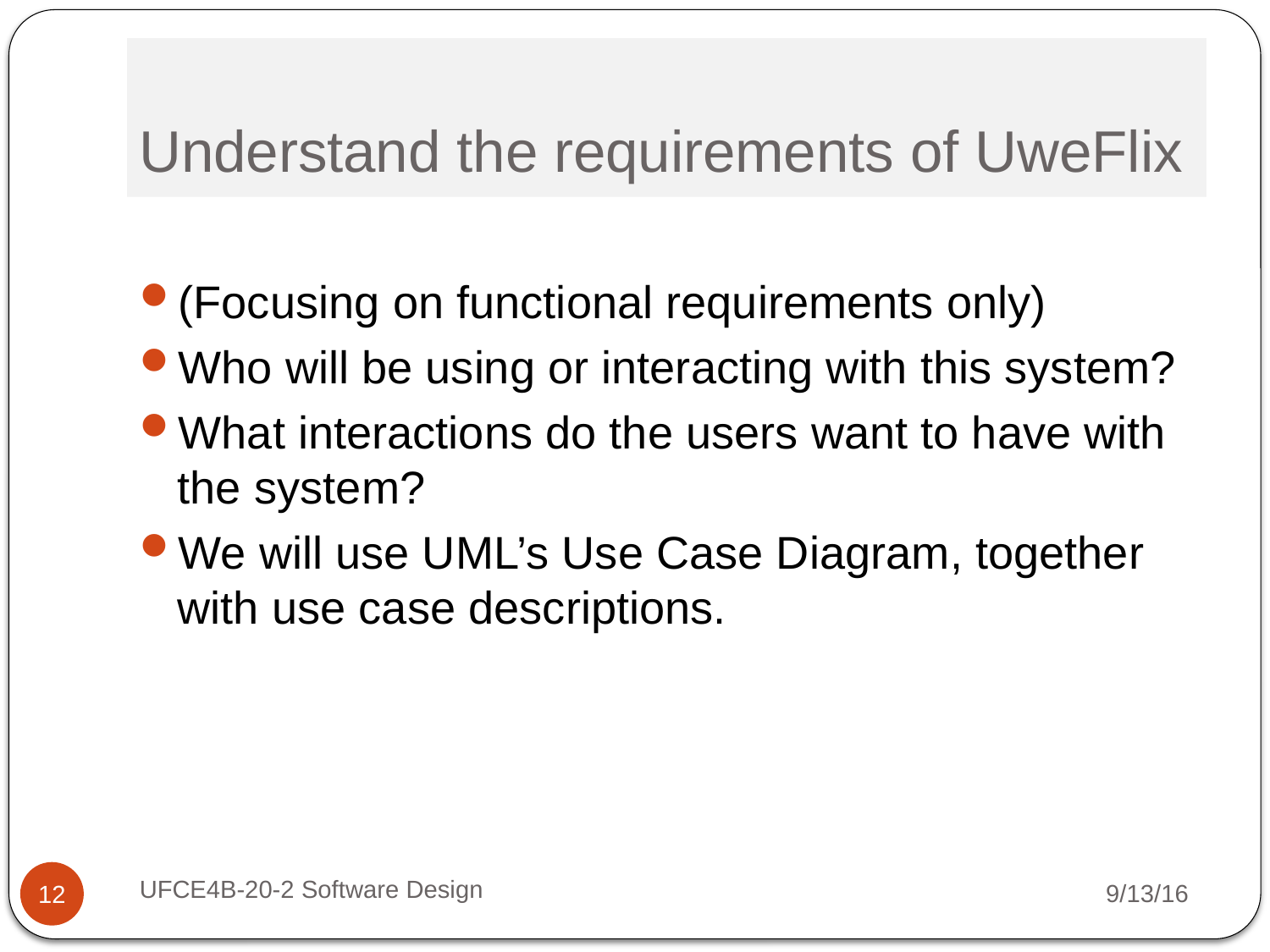

# Understand the requirements of UweFlix

(Focusing on functional requirements only)
Who will be using or interacting with this system?
What interactions do the users want to have with the system?
We will use UML’s Use Case Diagram, together with use case descriptions.
UFCE4B-20-2 Software Design
9/13/16
12